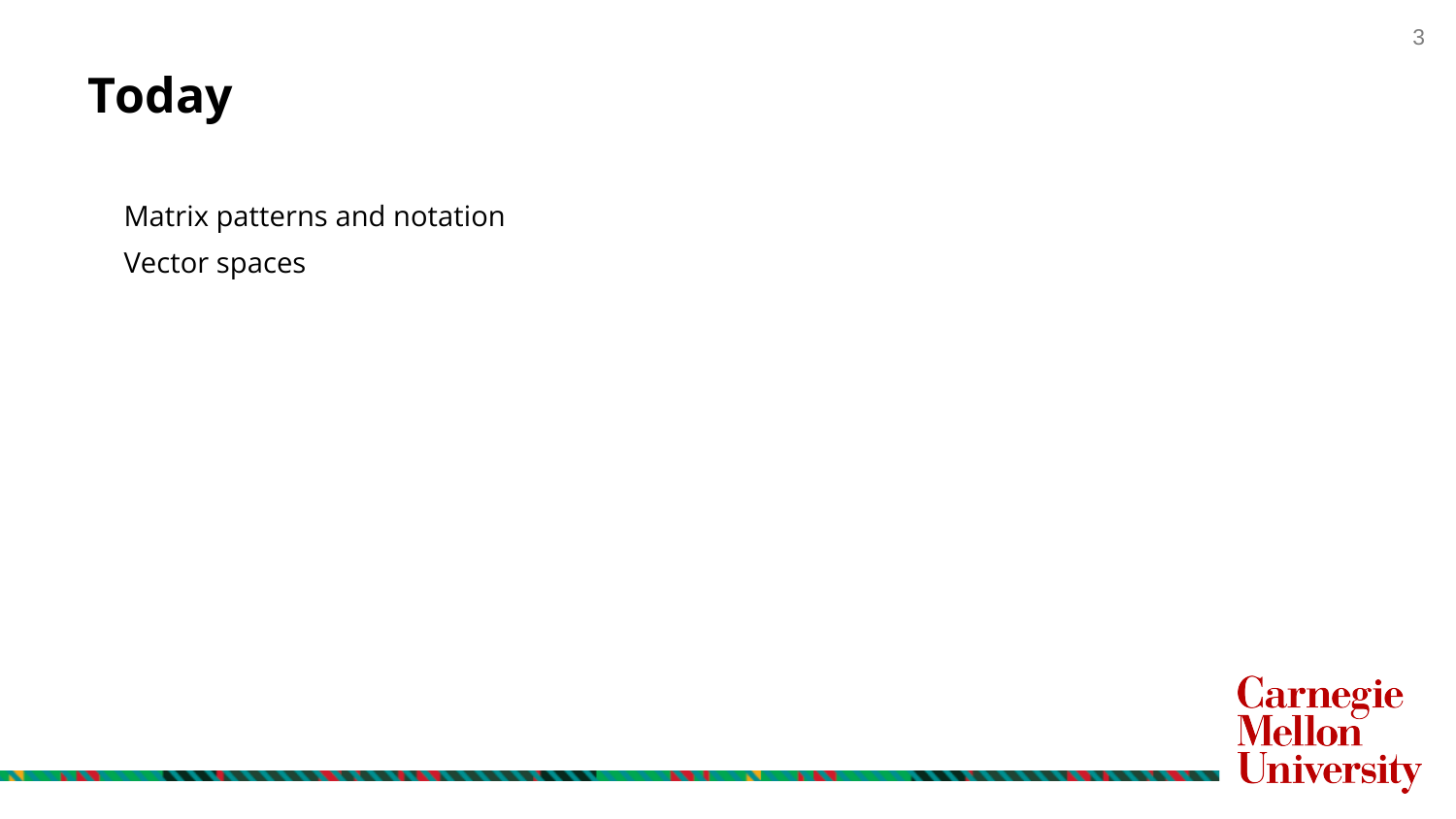

# Today
Matrix patterns and notation
Vector spaces